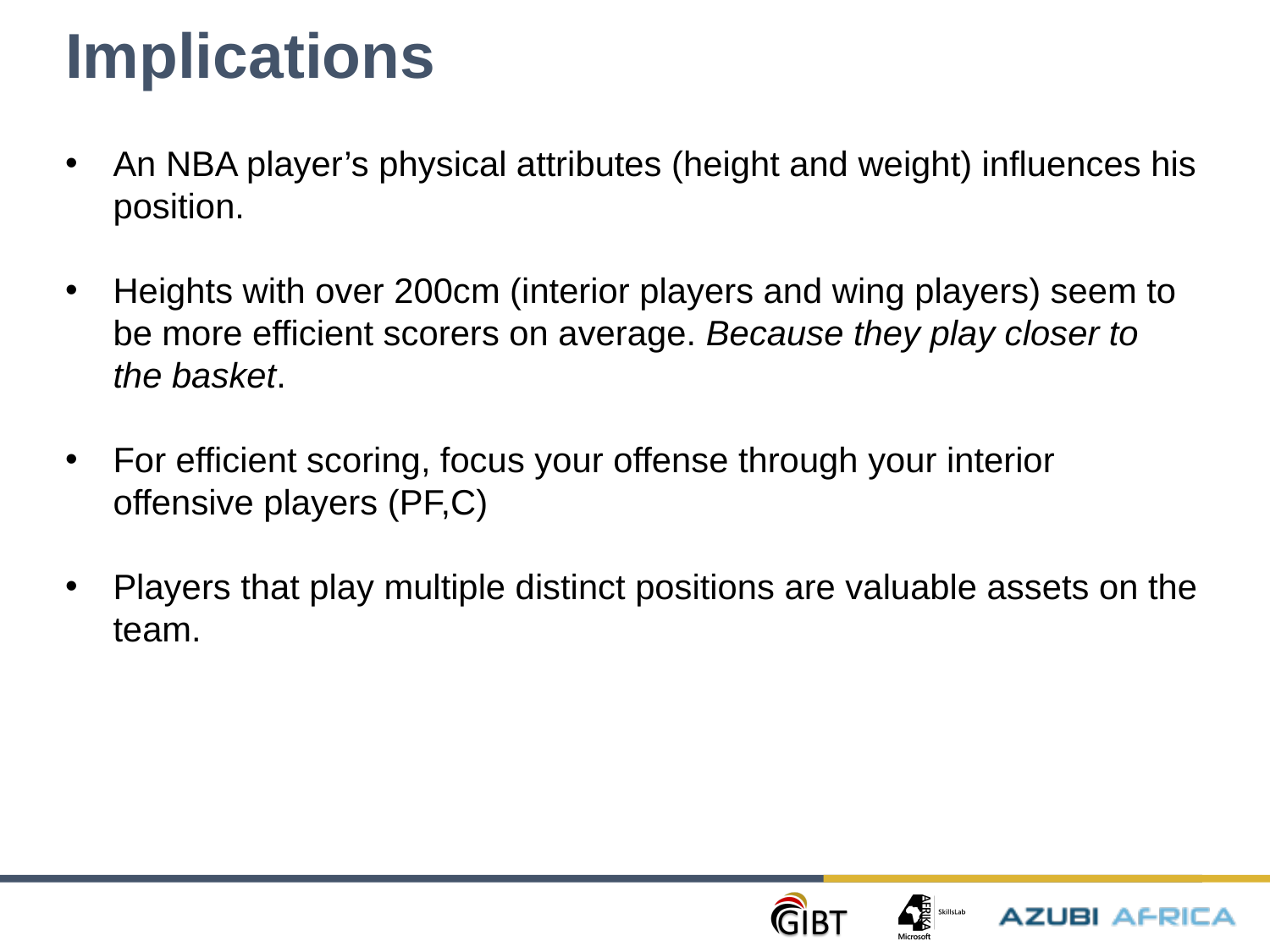

Implications
An NBA player’s physical attributes (height and weight) influences his position.

Heights with over 200cm (interior players and wing players) seem to be more efficient scorers on average. Because they play closer to the basket.

For efficient scoring, focus your offense through your interior offensive players (PF,C)

Players that play multiple distinct positions are valuable assets on the team.